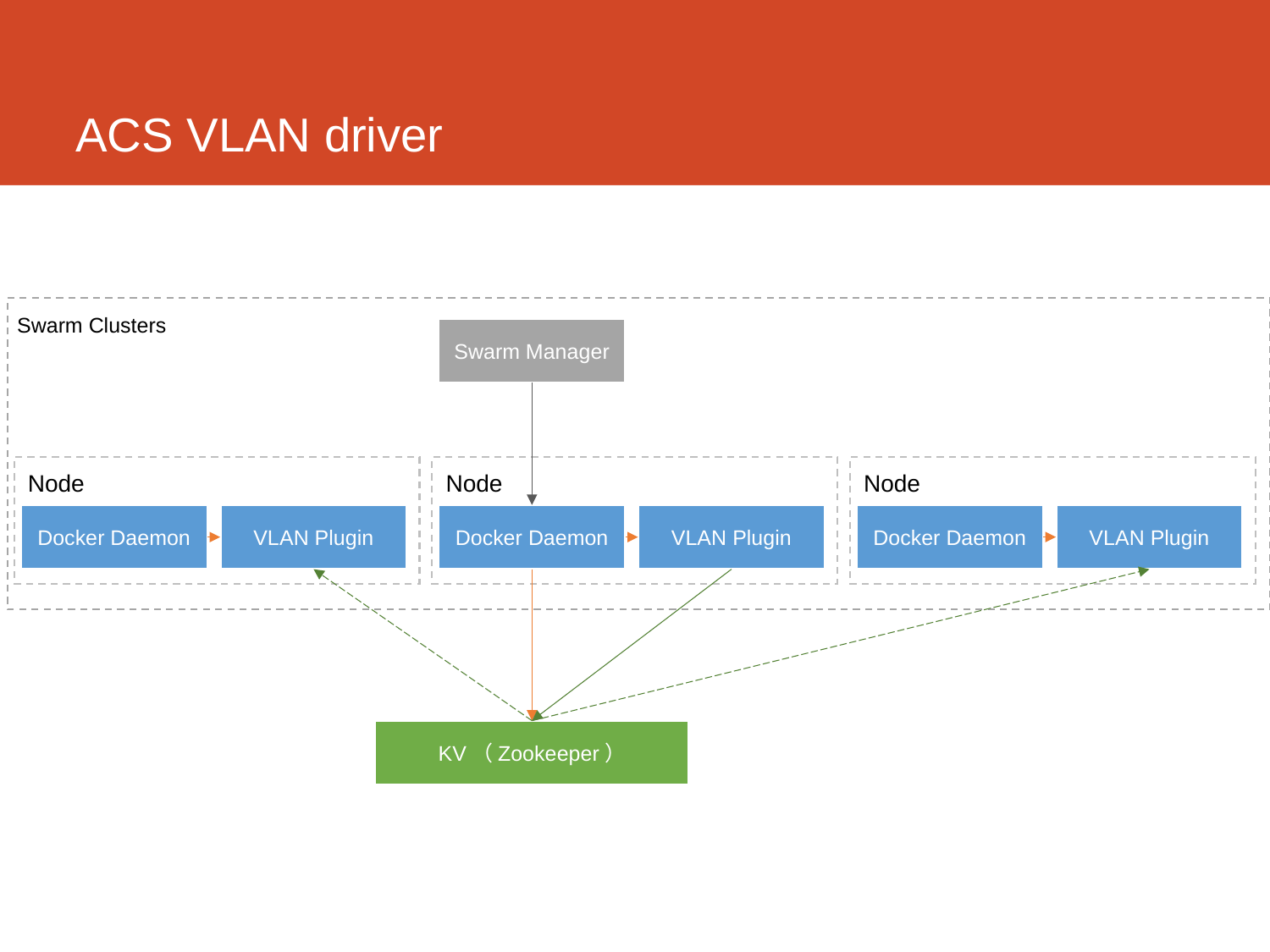

# ACS VLAN driver

Swarm Clusters
Swarm Manager

Node
Node
Node
VLAN Plugin
VLAN Plugin
VLAN Plugin
Docker Daemon
Docker Daemon
Docker Daemon
KV（Zookeeper）